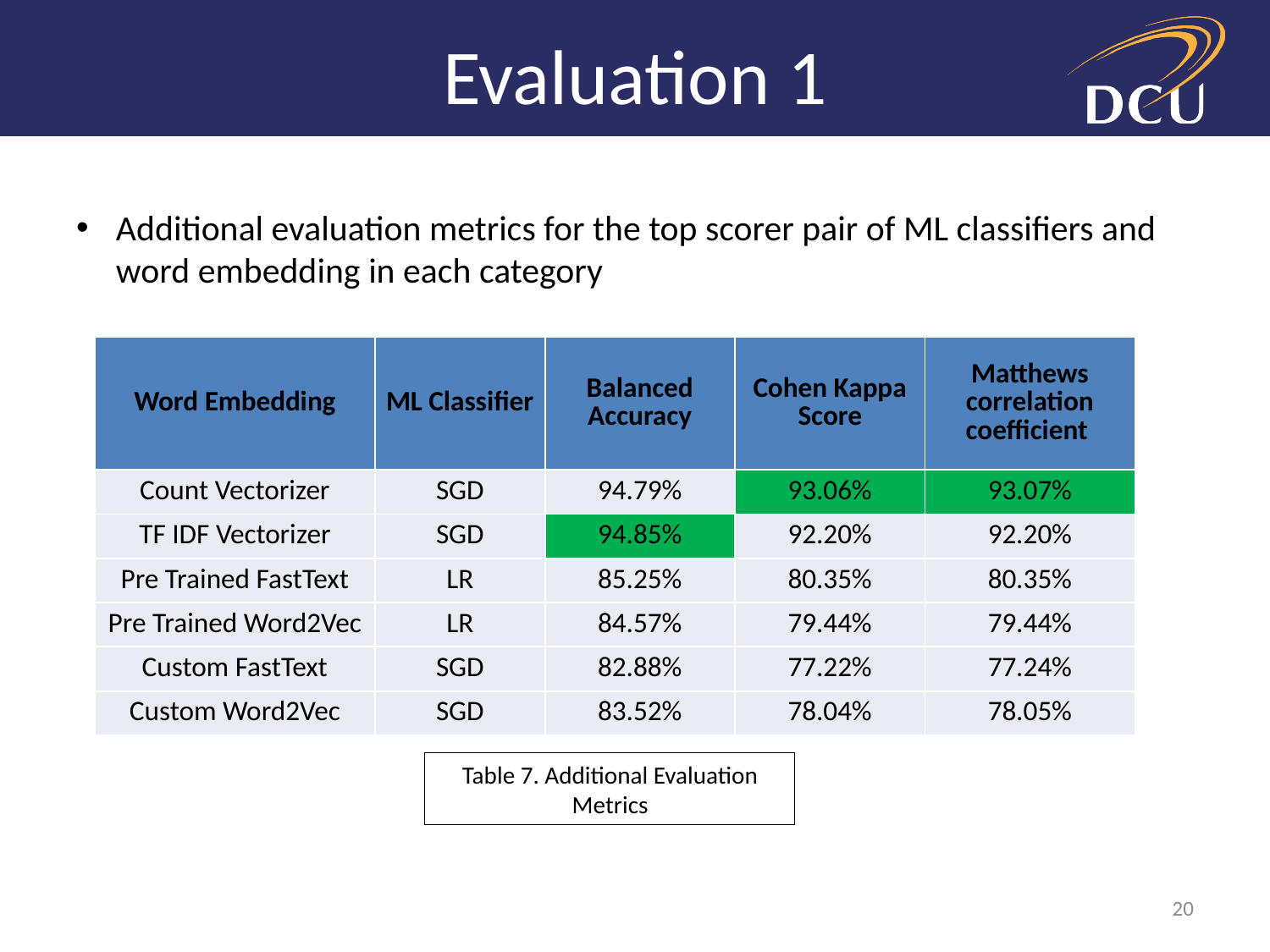

Evaluation 1
# Comparison
Additional evaluation metrics for the top scorer pair of ML classifiers and word embedding in each category

| Word Embedding | ML Classifier | Balanced Accuracy | Cohen Kappa Score | Matthews correlation coefficient |
| --- | --- | --- | --- | --- |
| Count Vectorizer | SGD | 94.79% | 93.06% | 93.07% |
| TF IDF Vectorizer | SGD | 94.85% | 92.20% | 92.20% |
| Pre Trained FastText | LR | 85.25% | 80.35% | 80.35% |
| Pre Trained Word2Vec | LR | 84.57% | 79.44% | 79.44% |
| Custom FastText | SGD | 82.88% | 77.22% | 77.24% |
| Custom Word2Vec | SGD | 83.52% | 78.04% | 78.05% |
Table 7. Additional Evaluation Metrics
20